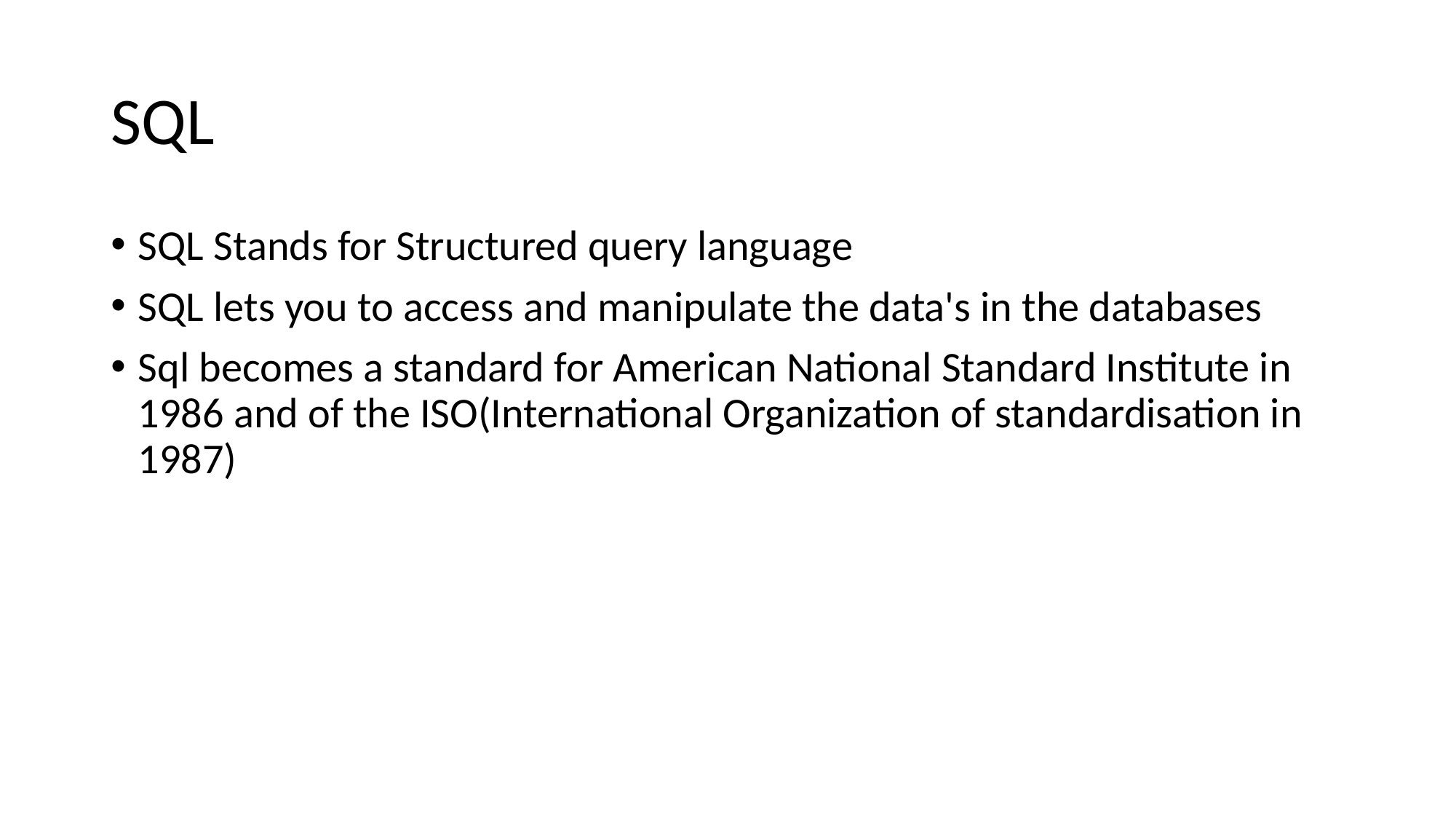

# SQL
SQL Stands for Structured query language
SQL lets you to access and manipulate the data's in the databases
Sql becomes a standard for American National Standard Institute in 1986 and of the ISO(International Organization of standardisation in 1987)